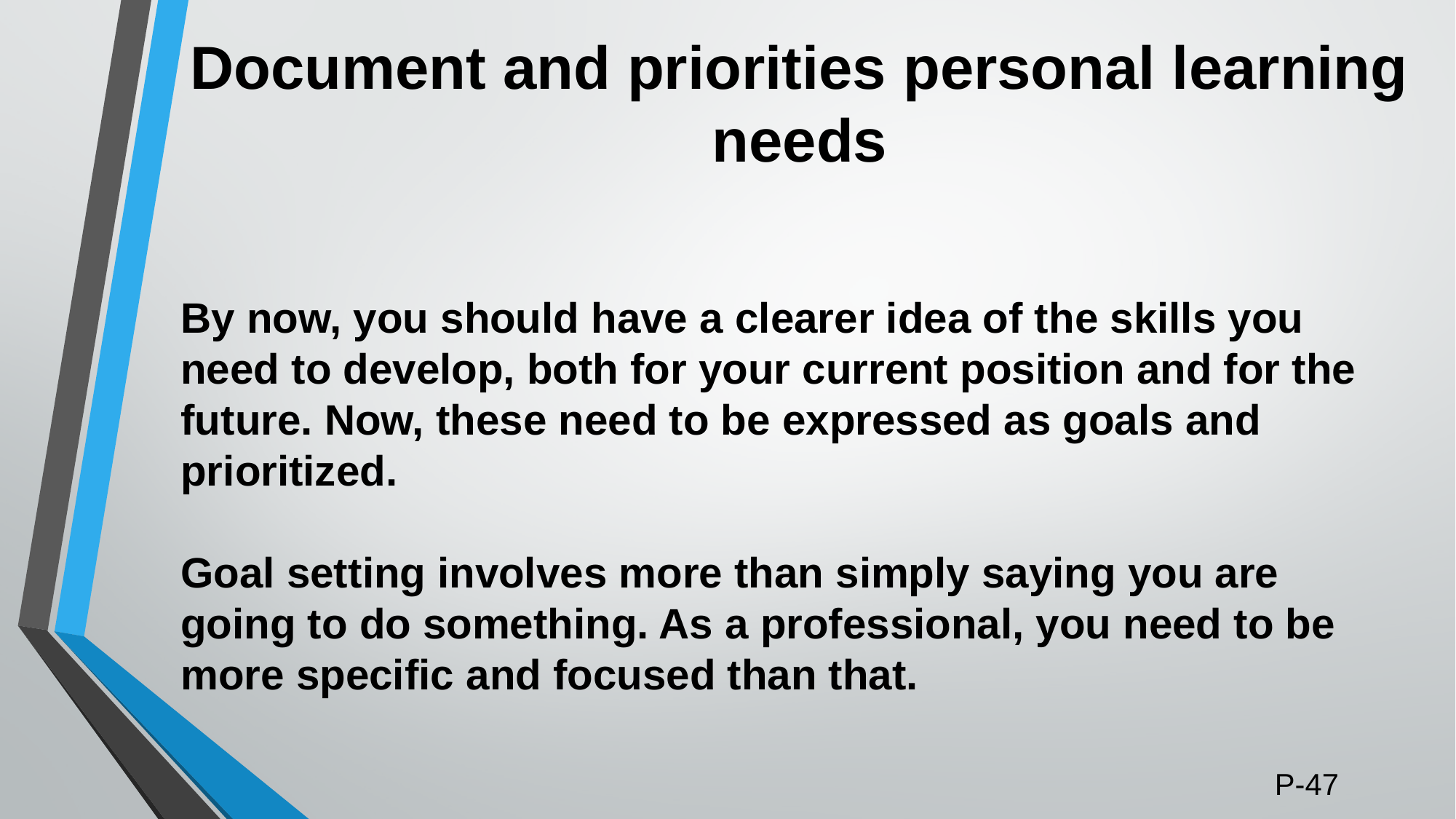

# Document and priorities personal learning needs
By now, you should have a clearer idea of the skills you need to develop, both for your current position and for the future. Now, these need to be expressed as goals and prioritized.

Goal setting involves more than simply saying you are going to do something. As a professional, you need to be more specific and focused than that.
P-47